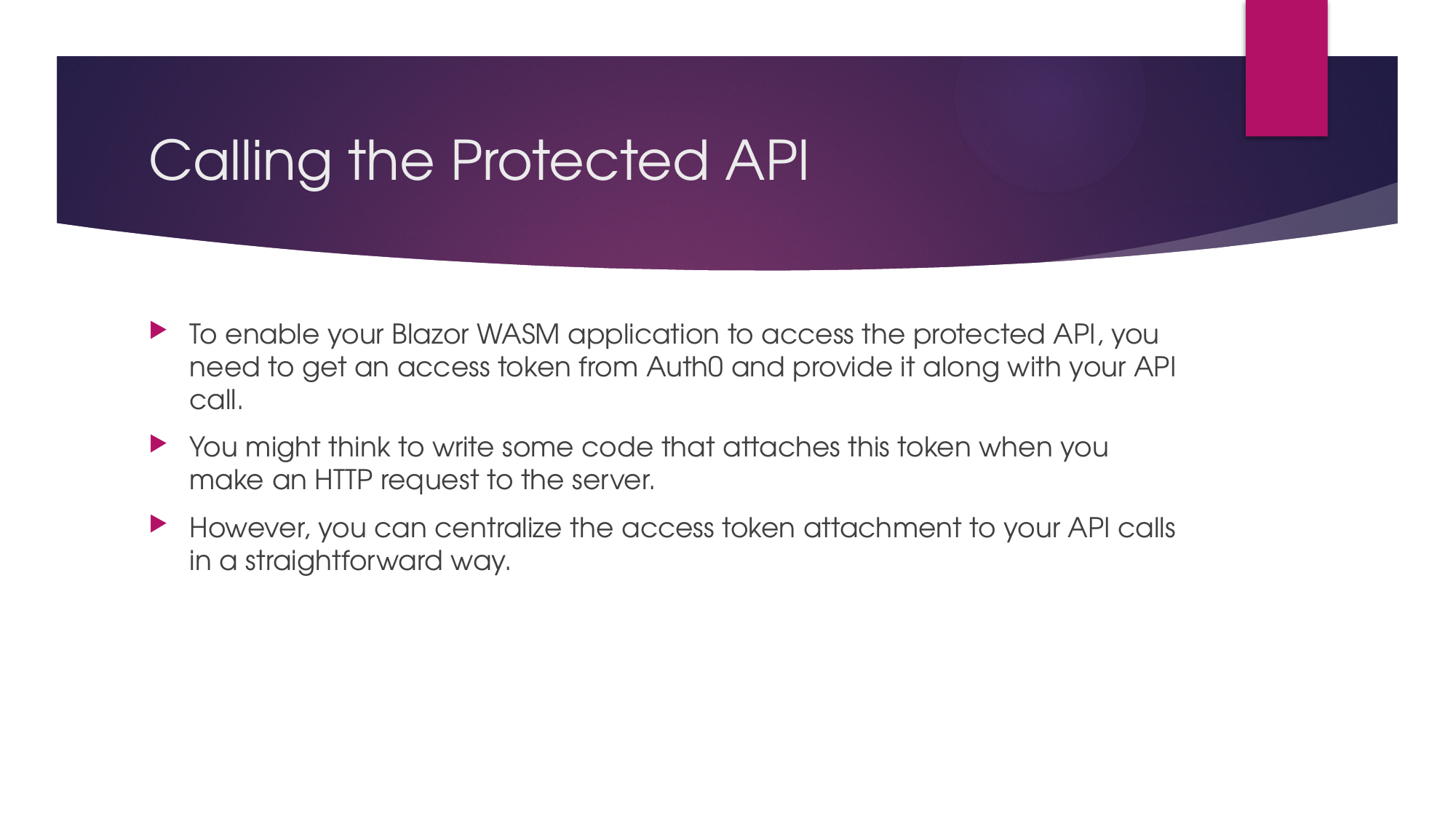

# Calling the Protected API
To enable your Blazor WASM application to access the protected API, you need to get an access token from Auth0 and provide it along with your API call.
You might think to write some code that attaches this token when you make an HTTP request to the server.
However, you can centralize the access token attachment to your API calls in a straightforward way.